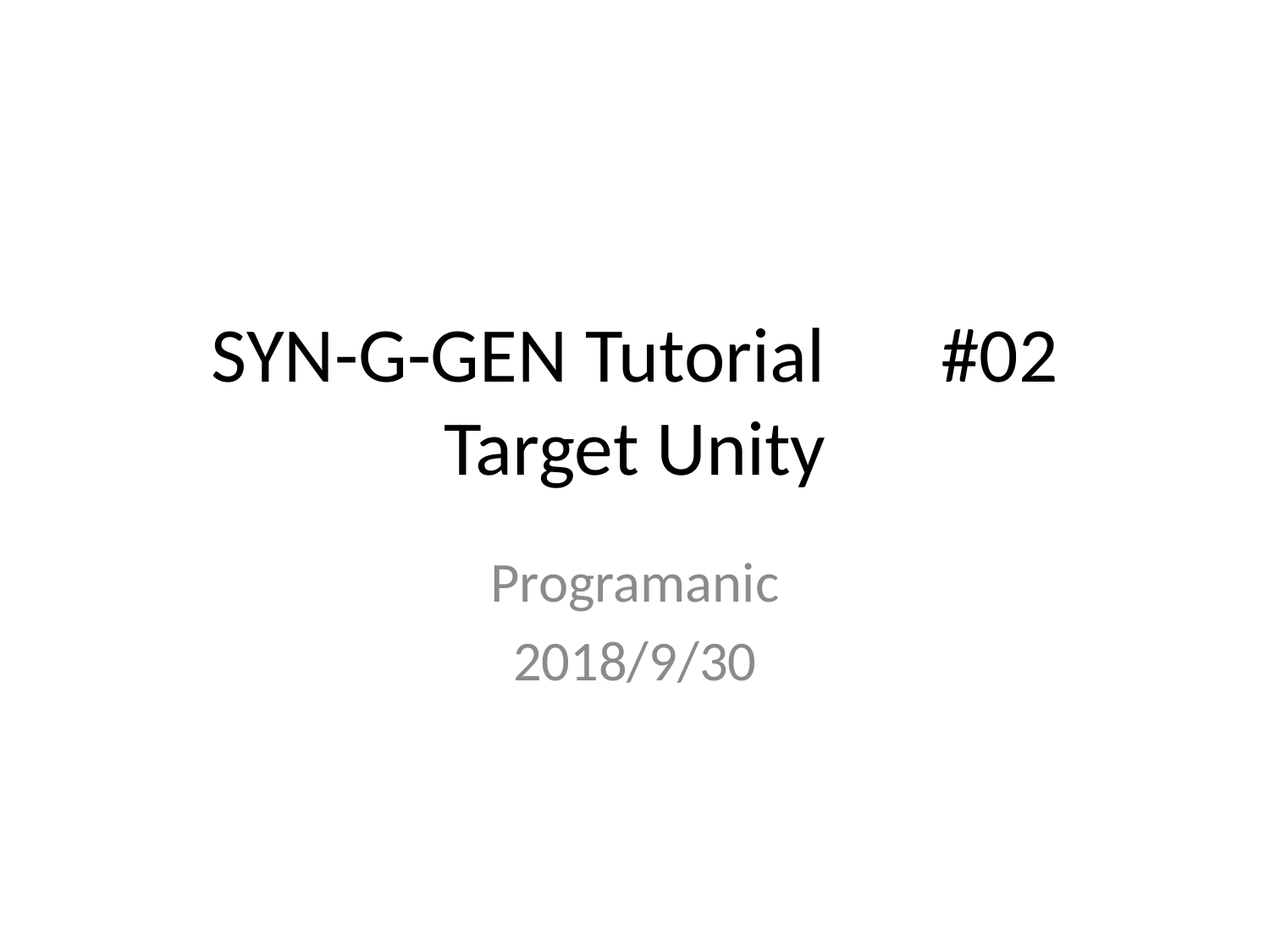

# SYN-G-GEN Tutorial　#02 Target Unity
Programanic
2018/9/30